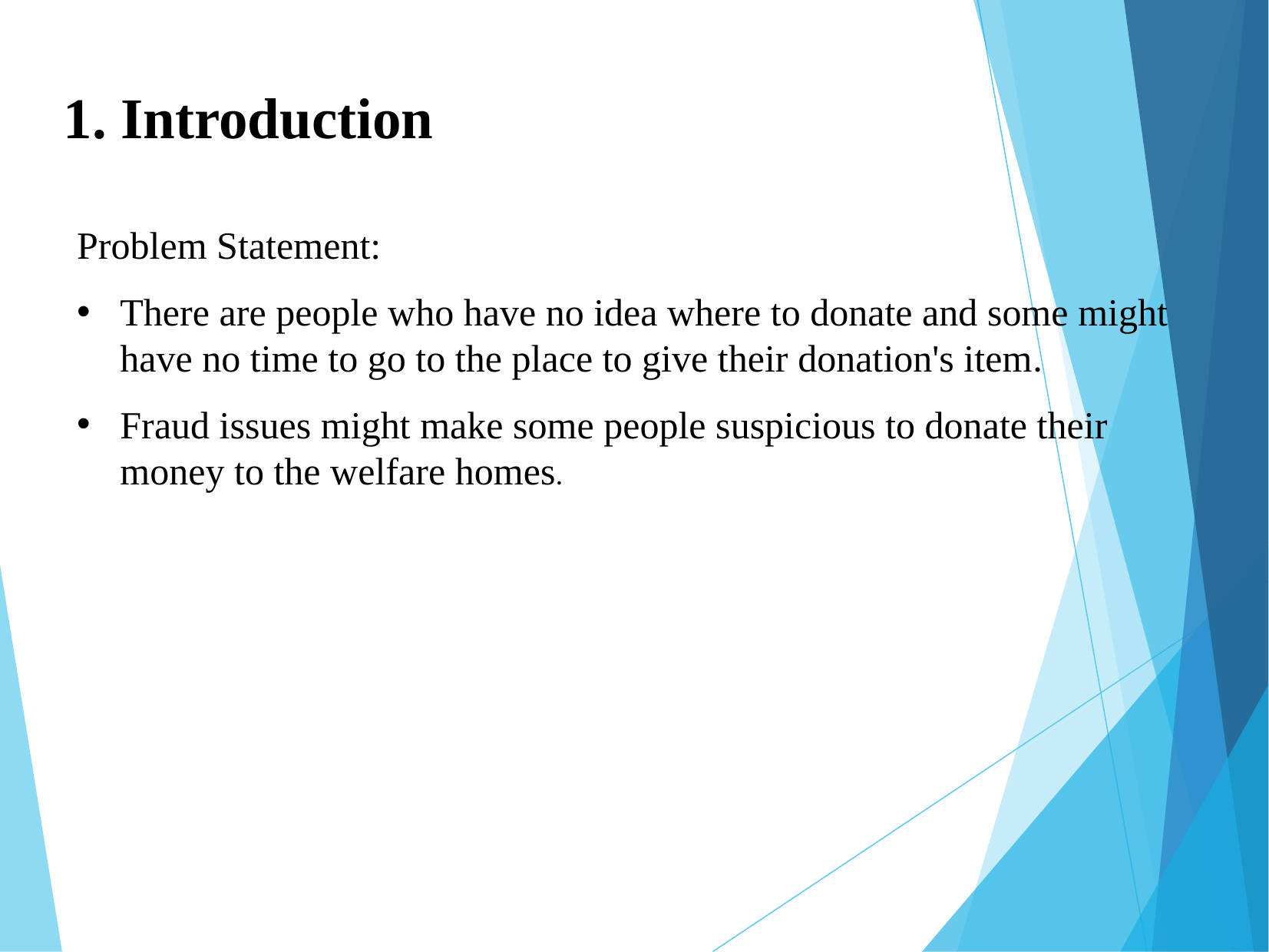

# 1. Introduction
Problem Statement:
There are people who have no idea where to donate and some might have no time to go to the place to give their donation's item.
Fraud issues might make some people suspicious to donate their money to the welfare homes.